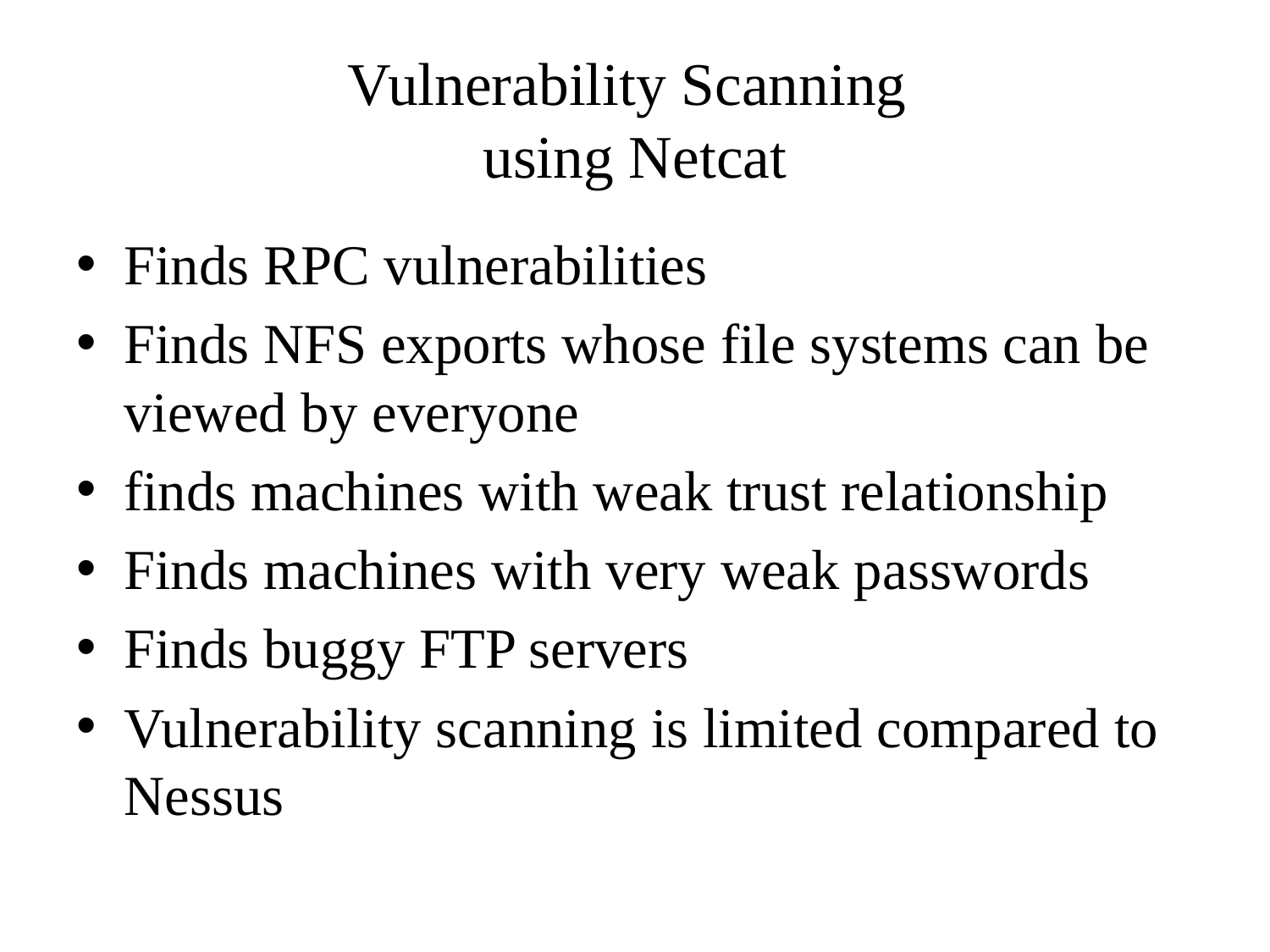

# Vulnerability Scanning using Netcat
Finds RPC vulnerabilities
Finds NFS exports whose file systems can be viewed by everyone
finds machines with weak trust relationship
Finds machines with very weak passwords
Finds buggy FTP servers
Vulnerability scanning is limited compared to Nessus